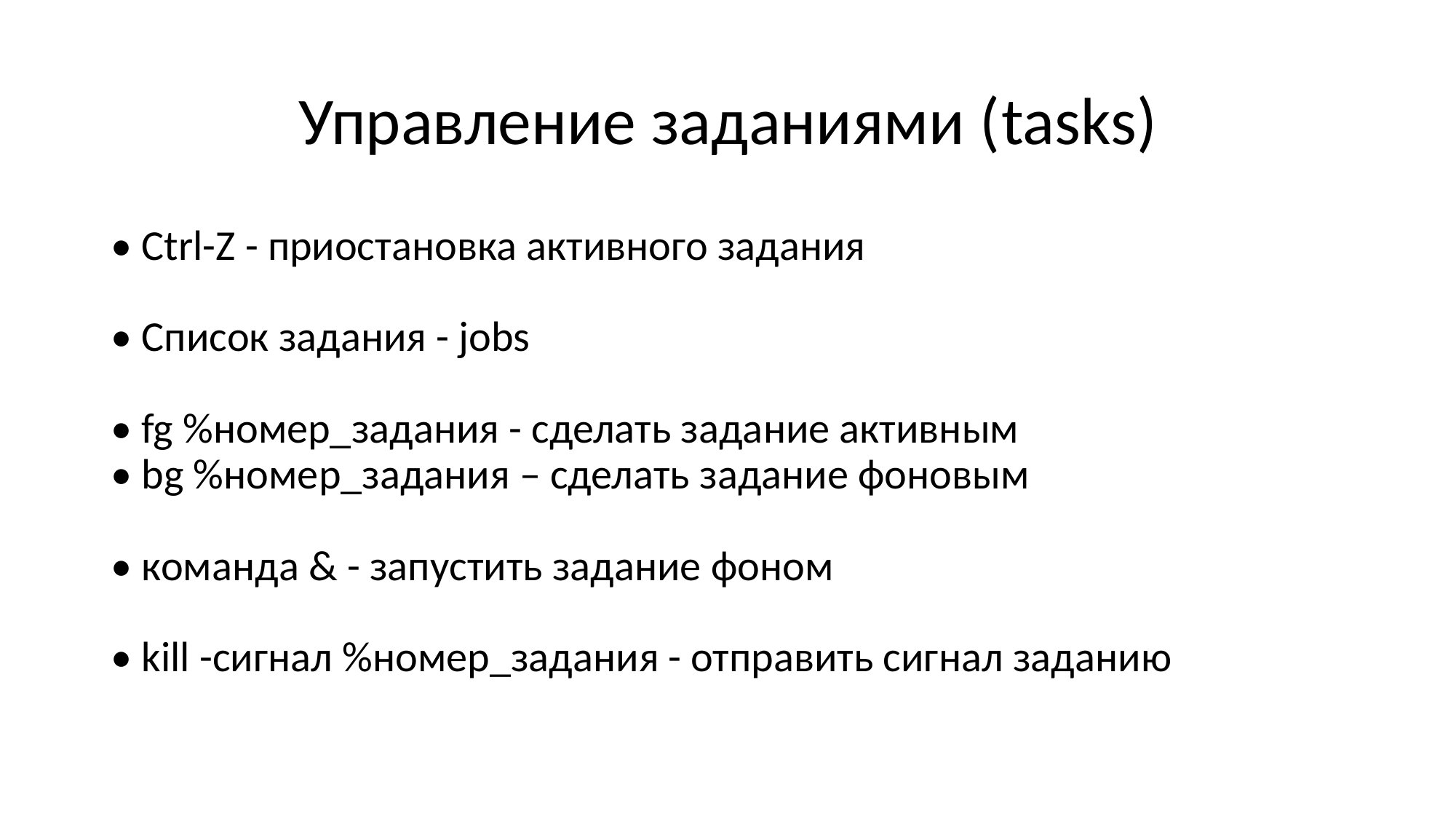

# Управление заданиями (tasks)
• Ctrl-Z - приостановка активного задания

• Список задания - jobs

• fg %номер_задания - сделать задание активным
• bg %номер_задания – сделать задание фоновым

• команда & - запустить задание фоном

• kill -сигнал %номер_задания - отправить сигнал заданию